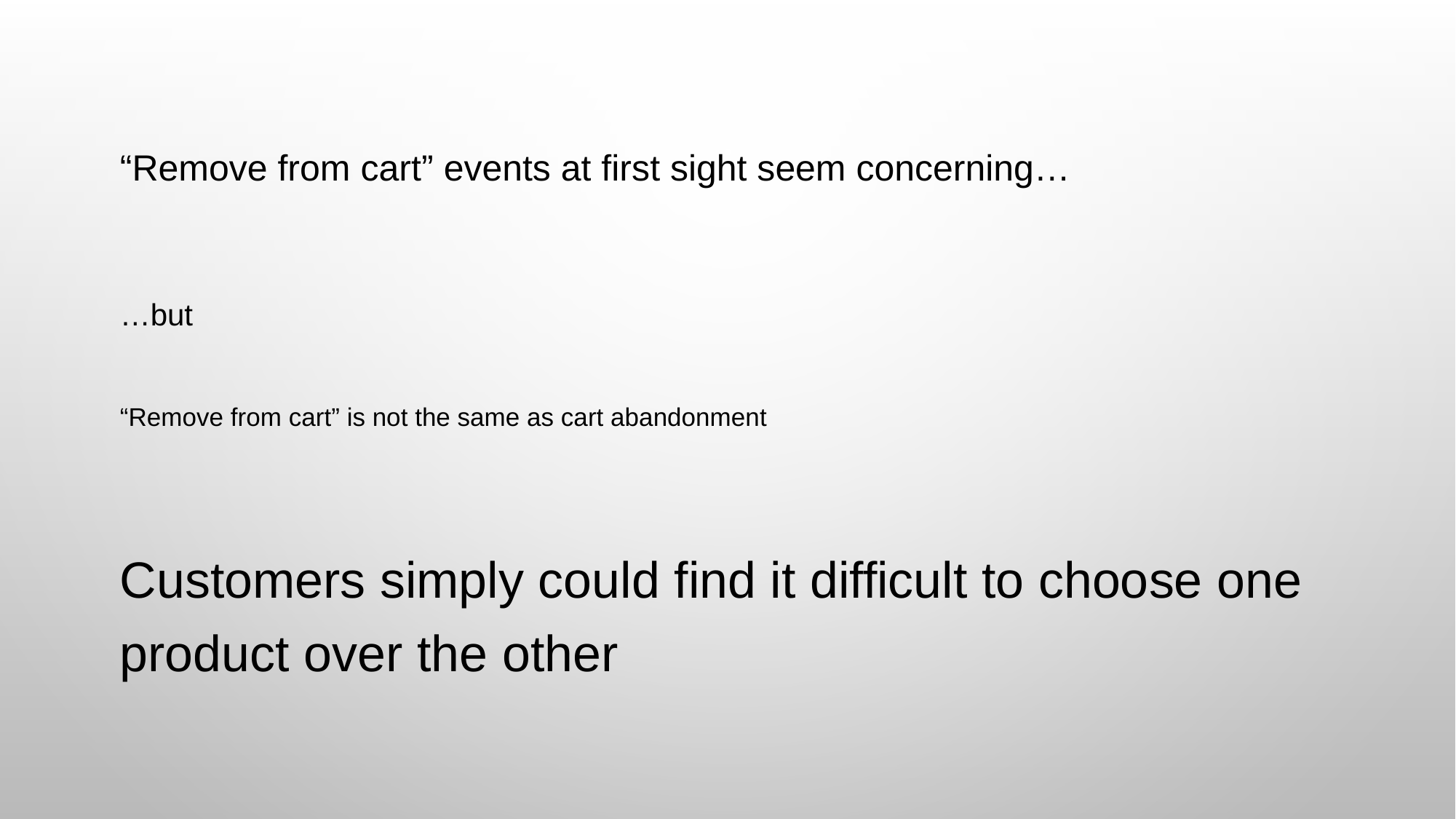

# “Remove from cart” events at first sight seem concerning…
…but

“Remove from cart” is not the same as cart abandonment

Customers simply could find it difficult to choose one product over the other